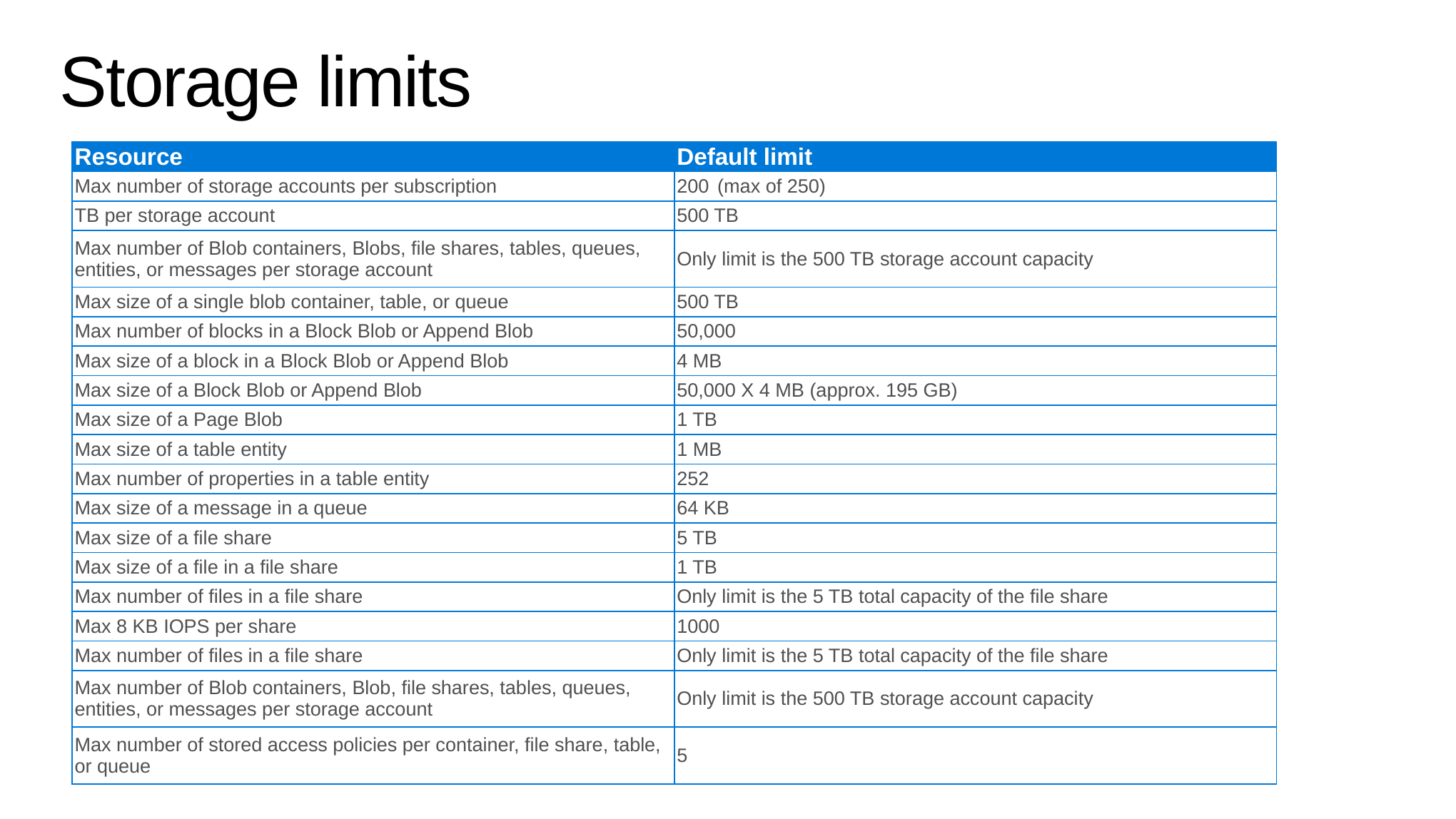

# Storage limits
| Resource | Default limit |
| --- | --- |
| Max number of storage accounts per subscription | 200 (max of 250) |
| TB per storage account | 500 TB |
| Max number of Blob containers, Blobs, file shares, tables, queues, entities, or messages per storage account | Only limit is the 500 TB storage account capacity |
| Max size of a single blob container, table, or queue | 500 TB |
| Max number of blocks in a Block Blob or Append Blob | 50,000 |
| Max size of a block in a Block Blob or Append Blob | 4 MB |
| Max size of a Block Blob or Append Blob | 50,000 X 4 MB (approx. 195 GB) |
| Max size of a Page Blob | 1 TB |
| Max size of a table entity | 1 MB |
| Max number of properties in a table entity | 252 |
| Max size of a message in a queue | 64 KB |
| Max size of a file share | 5 TB |
| Max size of a file in a file share | 1 TB |
| Max number of files in a file share | Only limit is the 5 TB total capacity of the file share |
| Max 8 KB IOPS per share | 1000 |
| Max number of files in a file share | Only limit is the 5 TB total capacity of the file share |
| Max number of Blob containers, Blob, file shares, tables, queues, entities, or messages per storage account | Only limit is the 500 TB storage account capacity |
| Max number of stored access policies per container, file share, table, or queue | 5 |